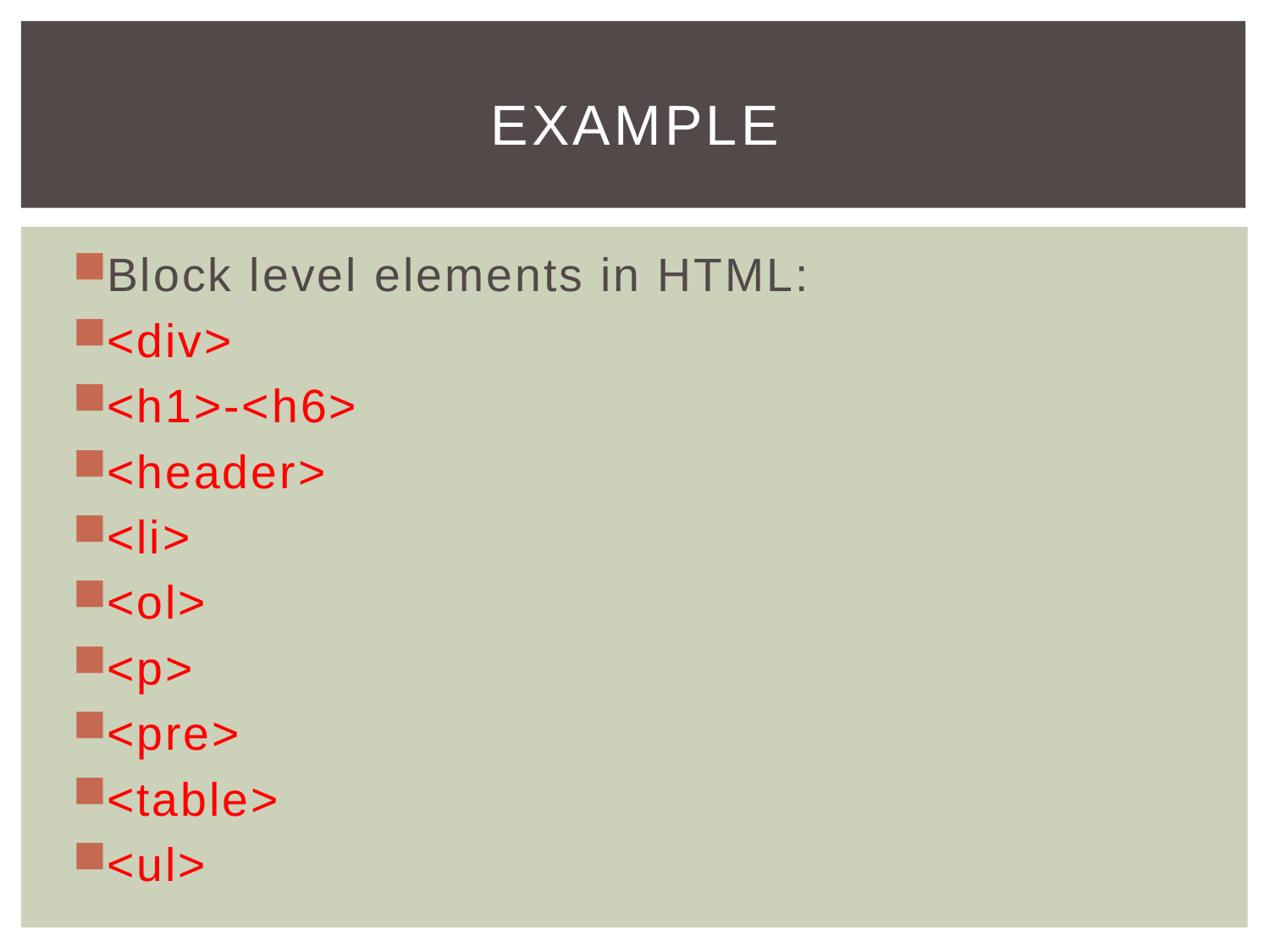

# example
Block level elements in HTML:
<div>
<h1>-<h6>
<header>
<li>
<ol>
<p>
<pre>
<table>
<ul>